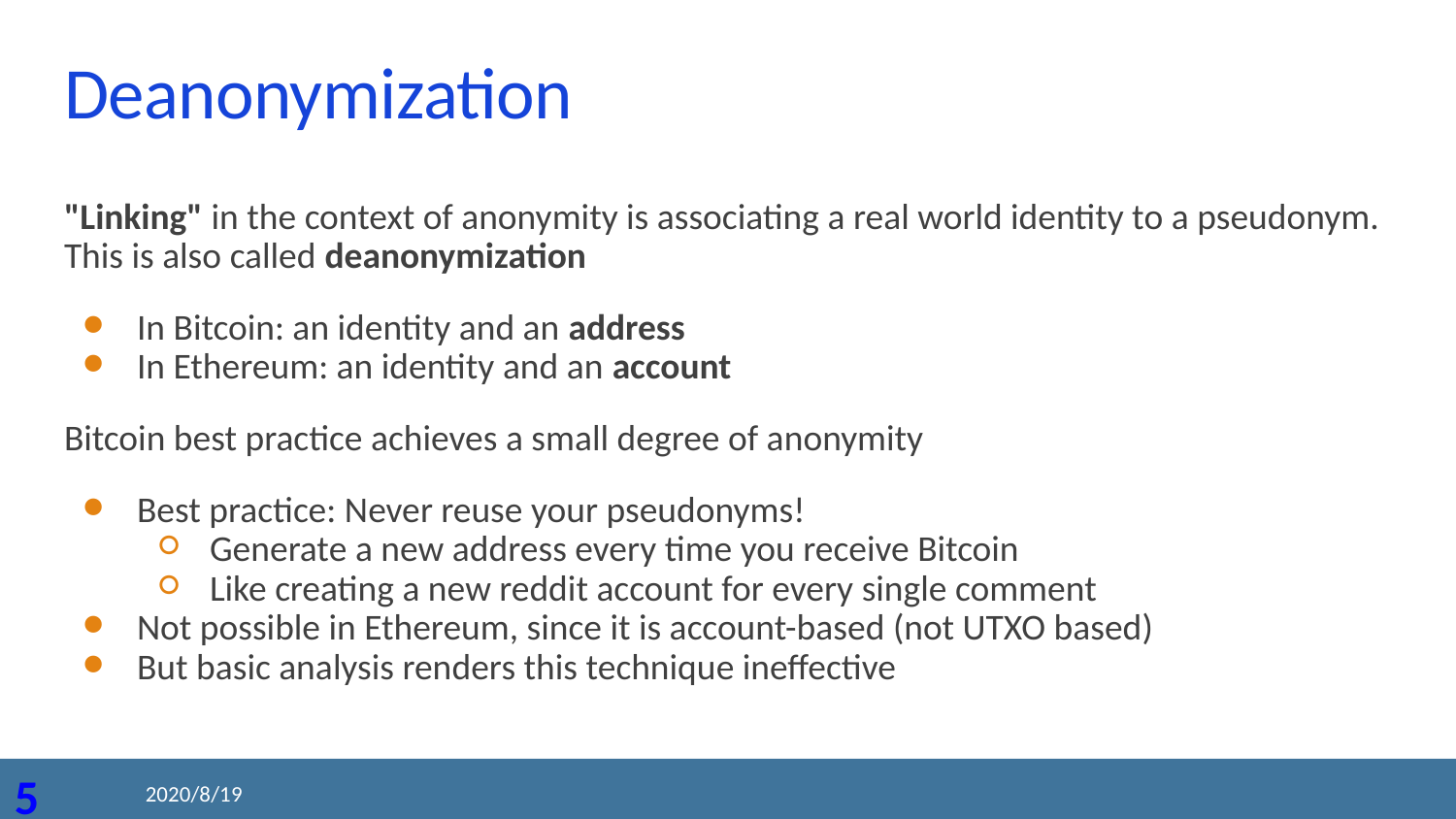

# Deanonymization
"Linking" in the context of anonymity is associating a real world identity to a pseudonym. This is also called deanonymization
In Bitcoin: an identity and an address
In Ethereum: an identity and an account
Bitcoin best practice achieves a small degree of anonymity
Best practice: Never reuse your pseudonyms!
Generate a new address every time you receive Bitcoin
Like creating a new reddit account for every single comment
Not possible in Ethereum, since it is account-based (not UTXO based)
But basic analysis renders this technique ineffective
2020/8/19